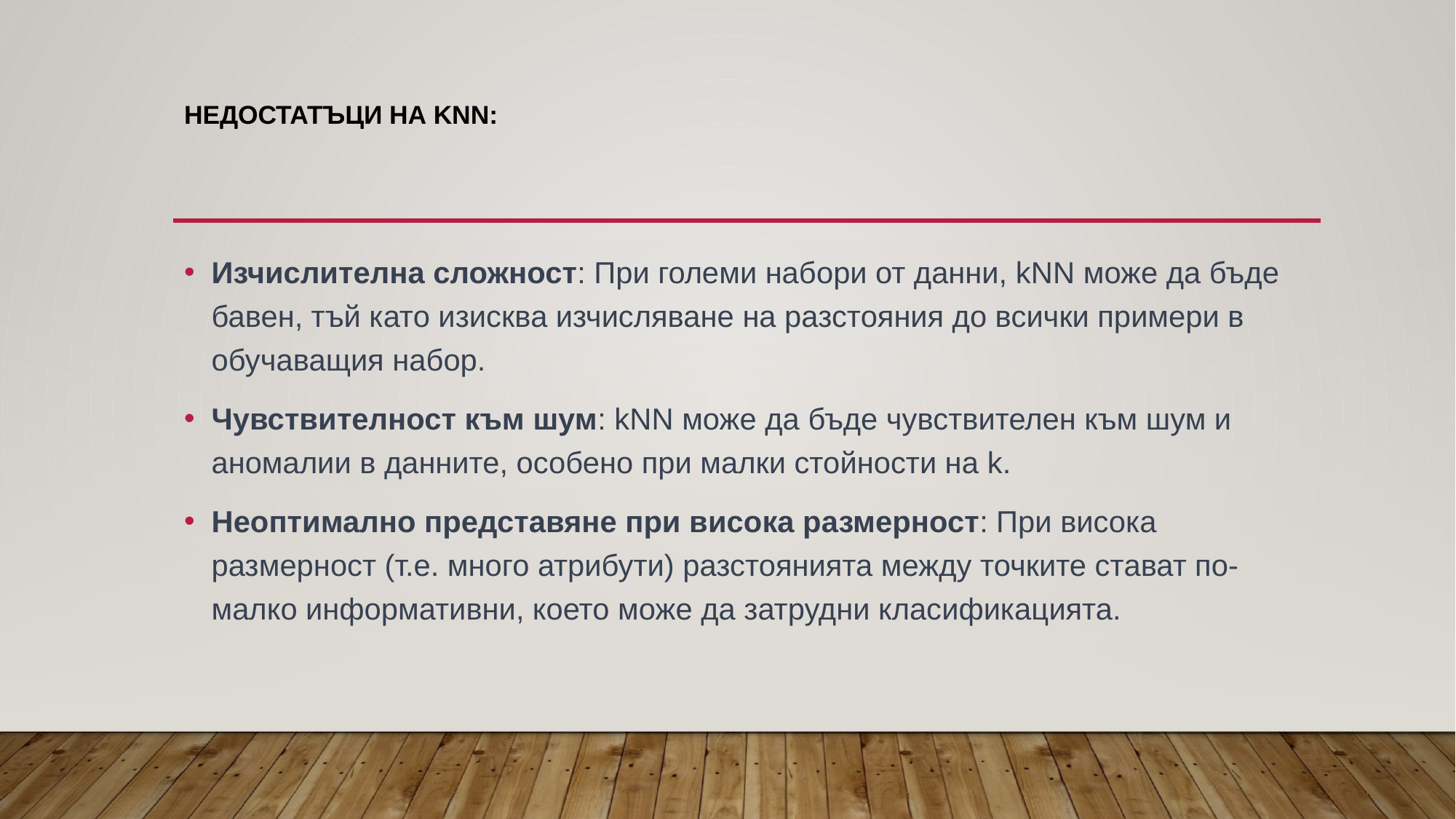

# Недостатъци на kNN:
Изчислителна сложност: При големи набори от данни, kNN може да бъде бавен, тъй като изисква изчисляване на разстояния до всички примери в обучаващия набор.
Чувствителност към шум: kNN може да бъде чувствителен към шум и аномалии в данните, особено при малки стойности на k.
Неоптимално представяне при висока размерност: При висока размерност (т.е. много атрибути) разстоянията между точките стават по-малко информативни, което може да затрудни класификацията.